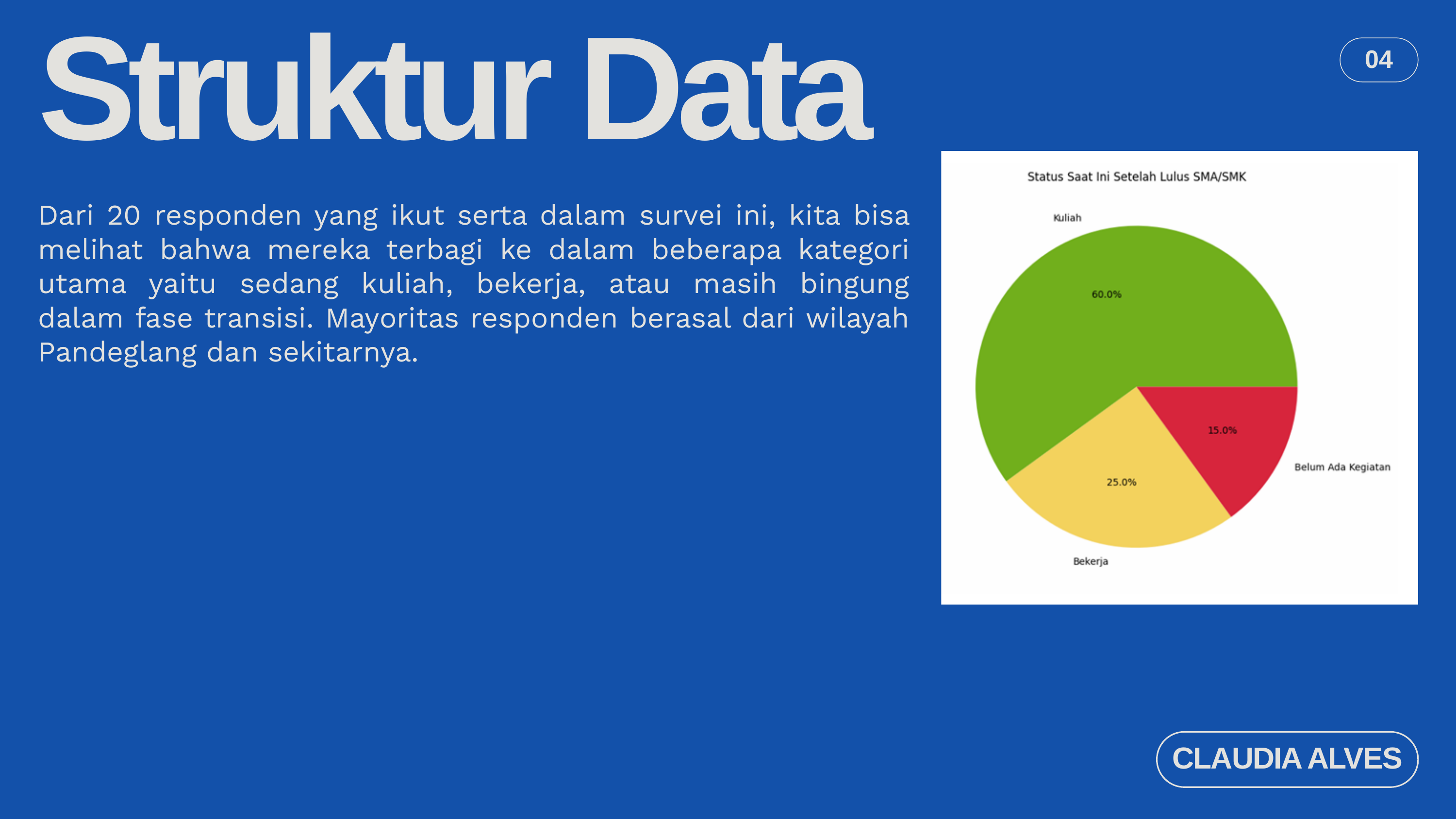

Struktur Data
04

Dari 20 responden yang ikut serta dalam survei ini, kita bisa melihat bahwa mereka terbagi ke dalam beberapa kategori utama yaitu sedang kuliah, bekerja, atau masih bingung dalam fase transisi. Mayoritas responden berasal dari wilayah Pandeglang dan sekitarnya.

CLAUDIA ALVES